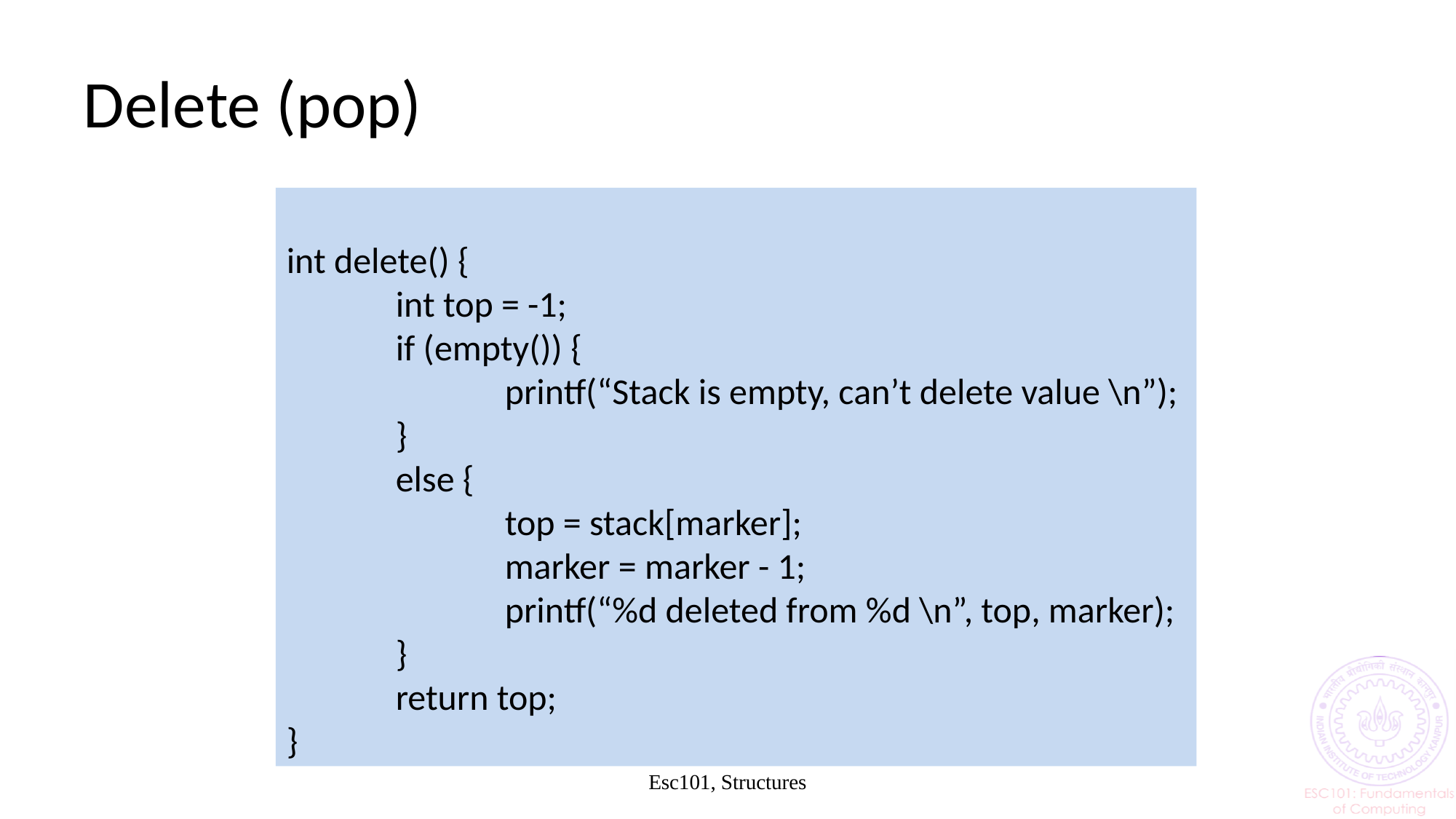

# Delete (pop)

int delete() {
	int top = -1;
	if (empty()) {
		printf(“Stack is empty, can’t delete value \n”);
	}
	else {
		top = stack[marker];
		marker = marker - 1;
		printf(“%d deleted from %d \n”, top, marker);
	}
	return top;
}
Esc101, Structures
22